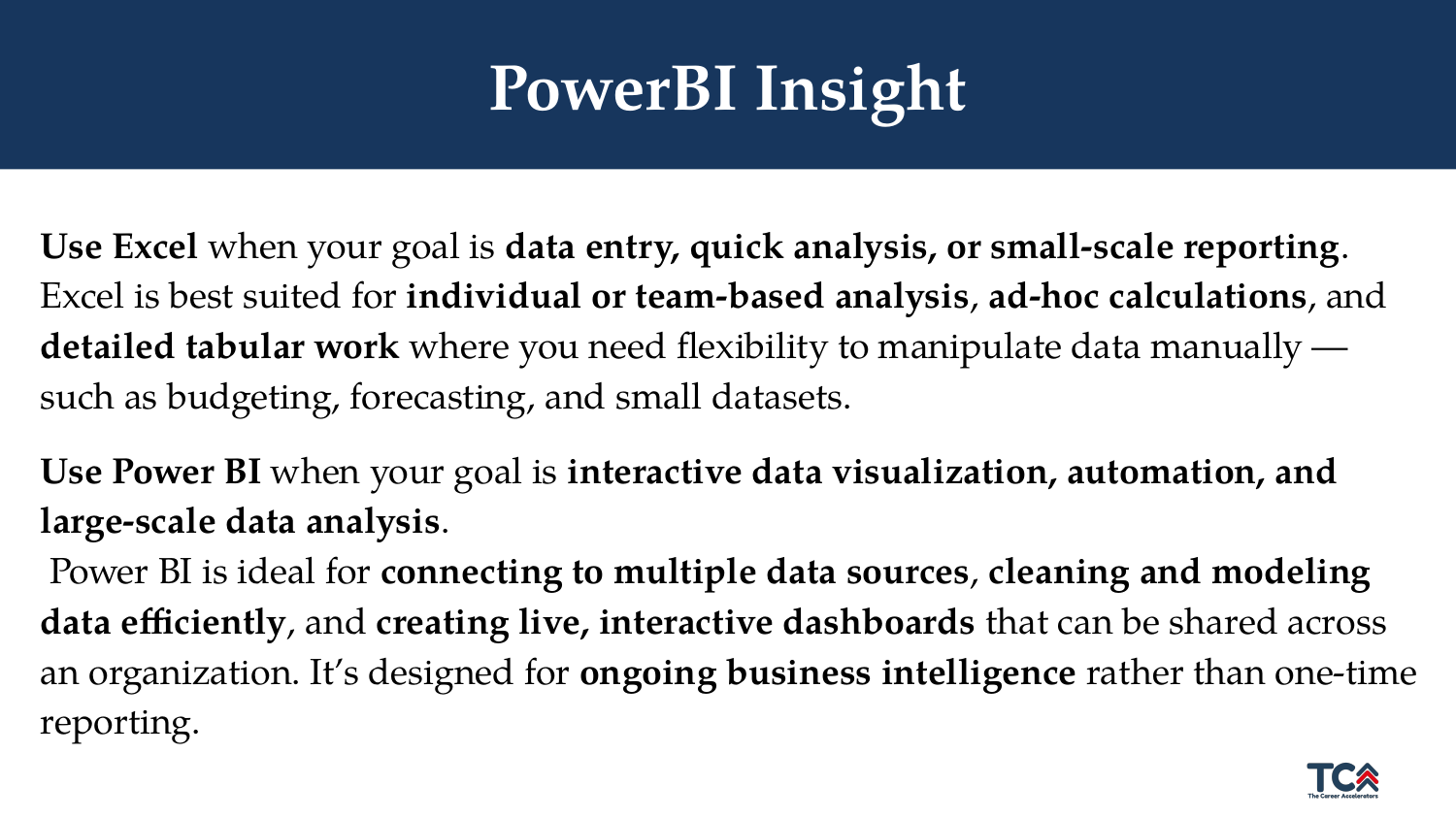

# PowerBI Insight
Use Excel when your goal is data entry, quick analysis, or small-scale reporting.
Excel is best suited for individual or team-based analysis, ad-hoc calculations, and detailed tabular work where you need flexibility to manipulate data manually — such as budgeting, forecasting, and small datasets.
Use Power BI when your goal is interactive data visualization, automation, and large-scale data analysis.
 Power BI is ideal for connecting to multiple data sources, cleaning and modeling data efficiently, and creating live, interactive dashboards that can be shared across an organization. It’s designed for ongoing business intelligence rather than one-time reporting.